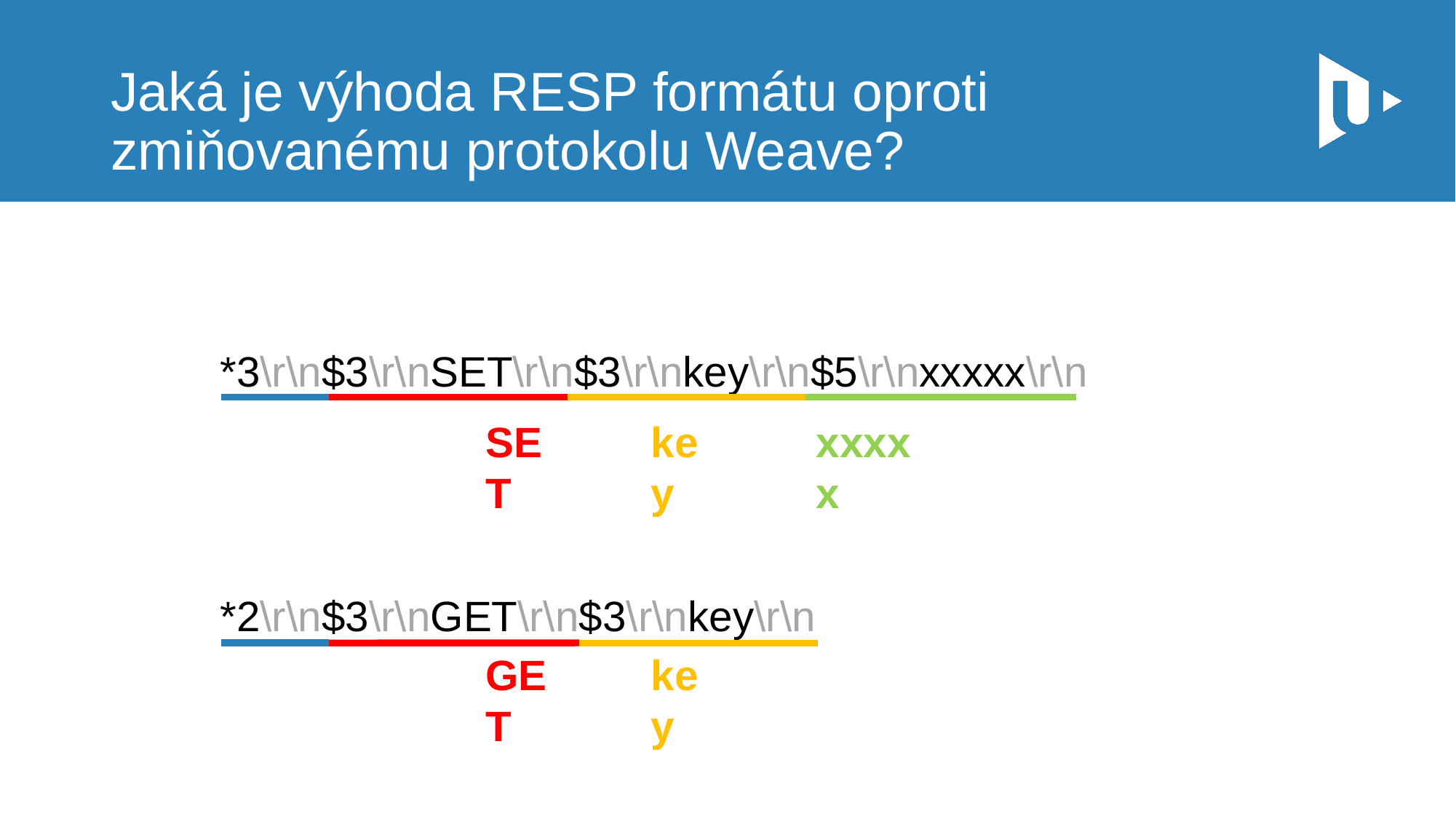

# Jaká je výhoda RESP formátu oproti zmiňovanému protokolu Weave?

	*3\r\n$3\r\nSET\r\n$3\r\nkey\r\n$5\r\nxxxxx\r\n

	*2\r\n$3\r\nGET\r\n$3\r\nkey\r\n
SET
key
xxxxx
GET
key